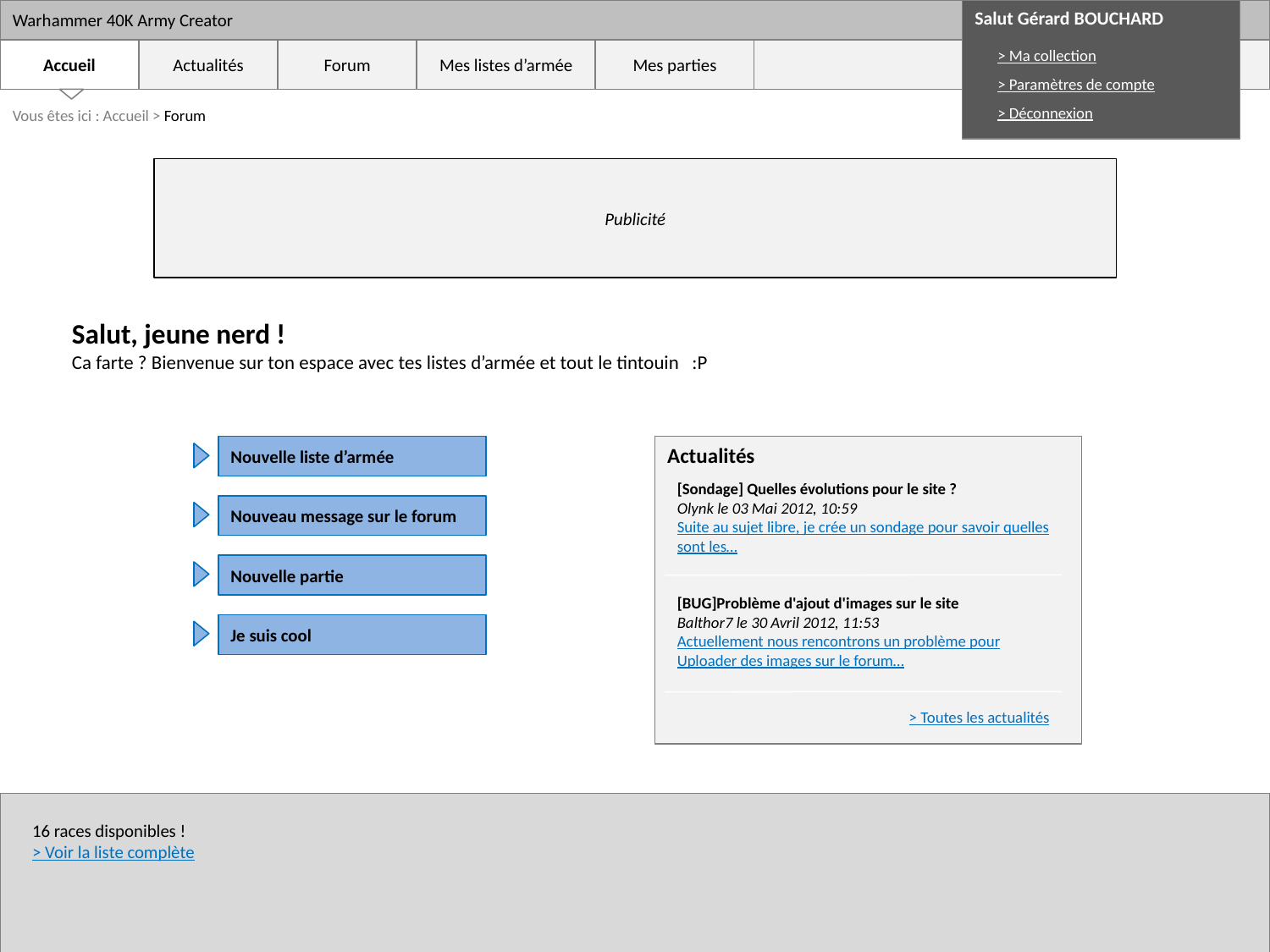

Warhammer 40K Army Creator

Salut Gérard BOUCHARD
> Ma collection
> Paramètres de compte
> Déconnexion
Accueil
Actualités
Forum
Mes listes d’armée
Mes parties

Vous êtes ici : Accueil > Forum
Publicité
Salut, jeune nerd !
Ca farte ? Bienvenue sur ton espace avec tes listes d’armée et tout le tintouin   :P
Nouvelle liste d’armée

Actualités

[Sondage] Quelles évolutions pour le site ?
Olynk le 03 Mai 2012, 10:59
Suite au sujet libre, je crée un sondage pour savoir quelles sont les…

[BUG]Problème d'ajout d'images sur le site
Balthor7 le 30 Avril 2012, 11:53
Actuellement nous rencontrons un problème pour Uploader des images sur le forum…

> Toutes les actualités
Nouveau message sur le forum

Nouvelle partie

Je suis cool

16 races disponibles !
> Voir la liste complète

Crédits